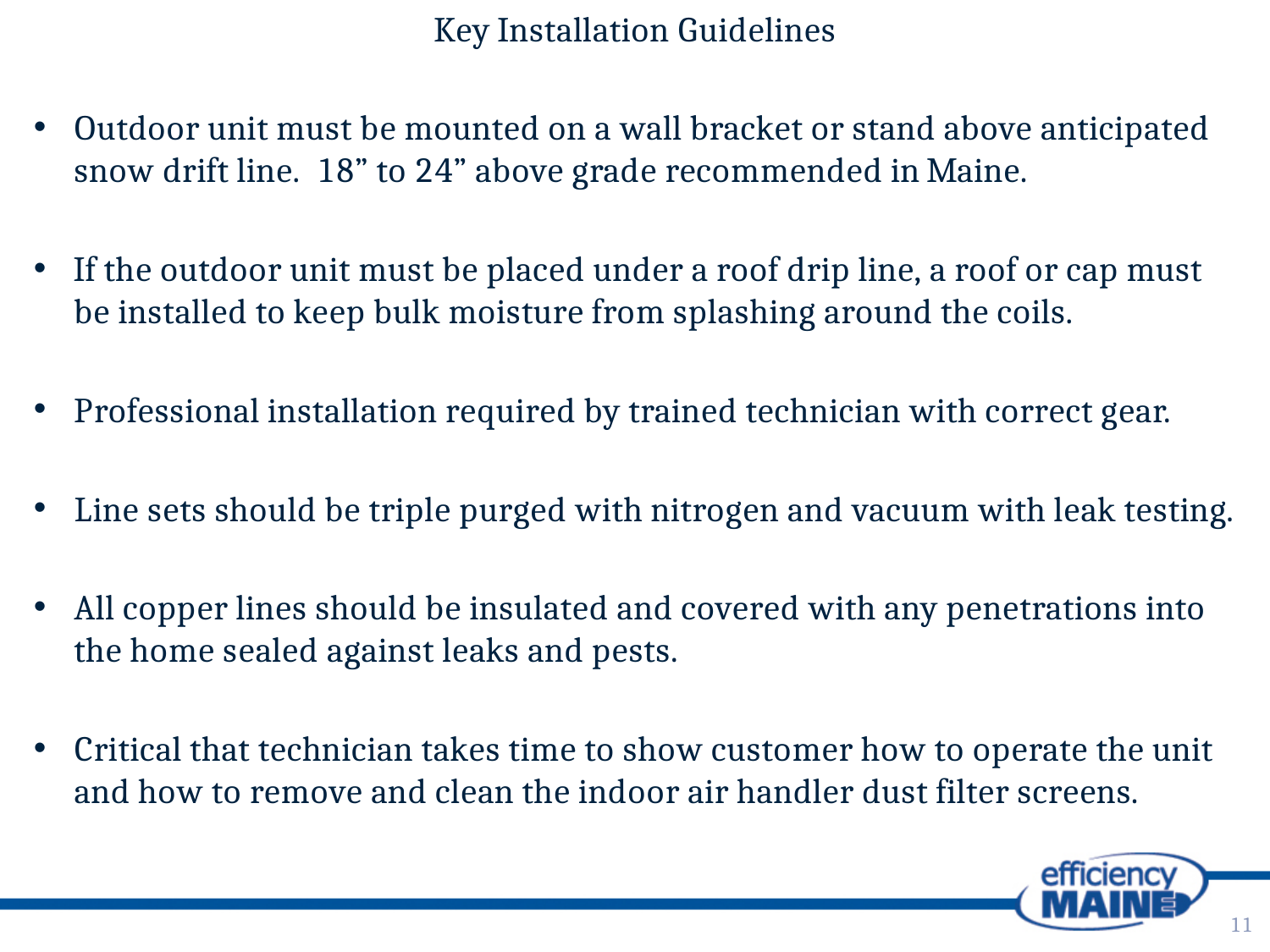

Key Installation Guidelines

Outdoor unit must be mounted on a wall bracket or stand above anticipated snow drift line.  18” to 24” above grade recommended in Maine.

If the outdoor unit must be placed under a roof drip line, a roof or cap must be installed to keep bulk moisture from splashing around the coils.

Professional installation required by trained technician with correct gear.

Line sets should be triple purged with nitrogen and vacuum with leak testing.

All copper lines should be insulated and covered with any penetrations into the home sealed against leaks and pests.

Critical that technician takes time to show customer how to operate the unit and how to remove and clean the indoor air handler dust filter screens.

11